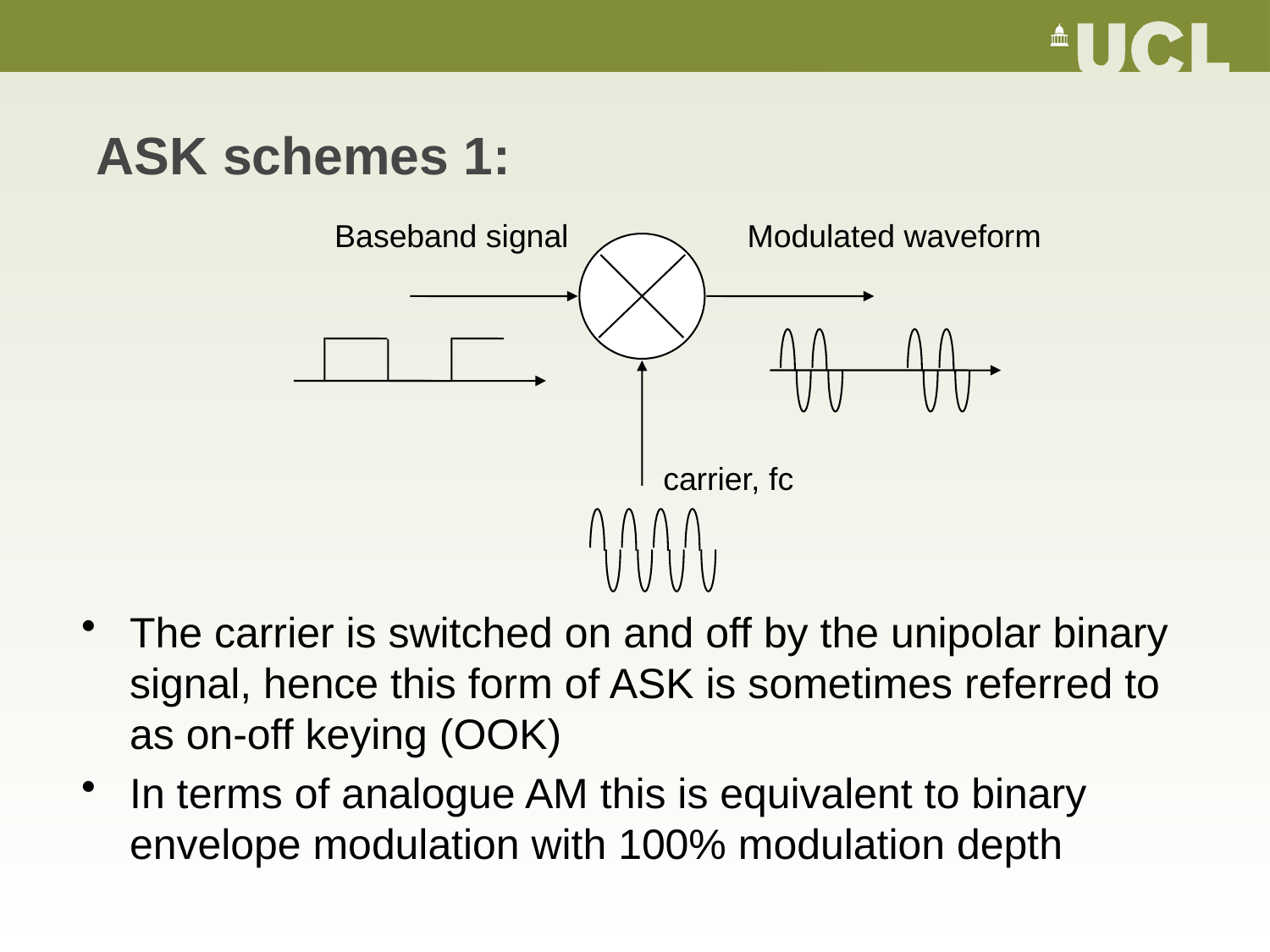

# ASK schemes 1:
Baseband signal
Modulated waveform

carrier, fc

The carrier is switched on and off by the unipolar binary signal, hence this form of ASK is sometimes referred to as on-off keying (OOK)
In terms of analogue AM this is equivalent to binary envelope modulation with 100% modulation depth